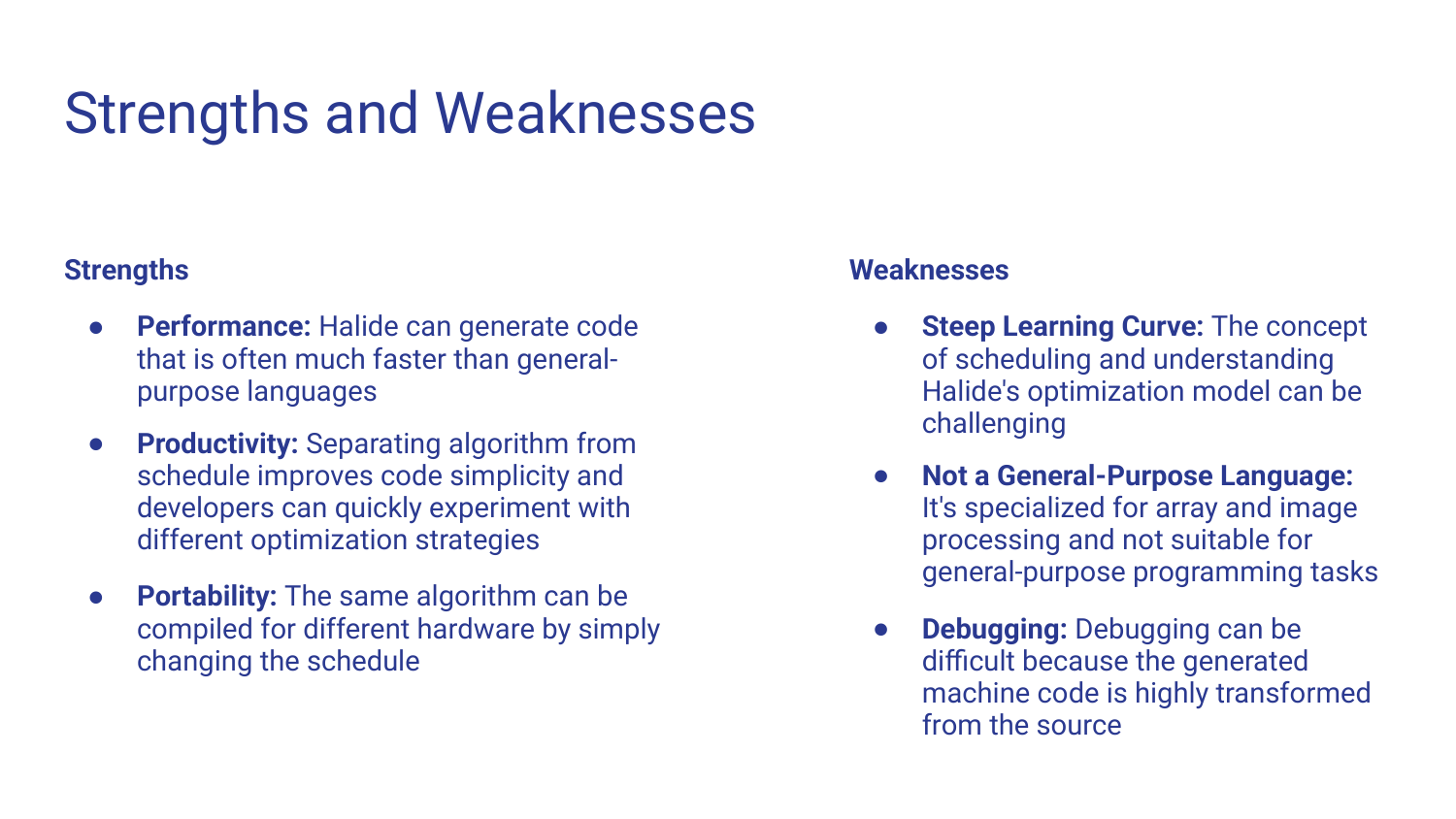

# Strengths and Weaknesses
Strengths
Performance: Halide can generate code that is often much faster than general-purpose languages
Productivity: Separating algorithm from schedule improves code simplicity and developers can quickly experiment with different optimization strategies
Portability: The same algorithm can be compiled for different hardware by simply changing the schedule
Weaknesses
Steep Learning Curve: The concept of scheduling and understanding Halide's optimization model can be challenging
Not a General-Purpose Language: It's specialized for array and image processing and not suitable for general-purpose programming tasks
Debugging: Debugging can be difficult because the generated machine code is highly transformed from the source